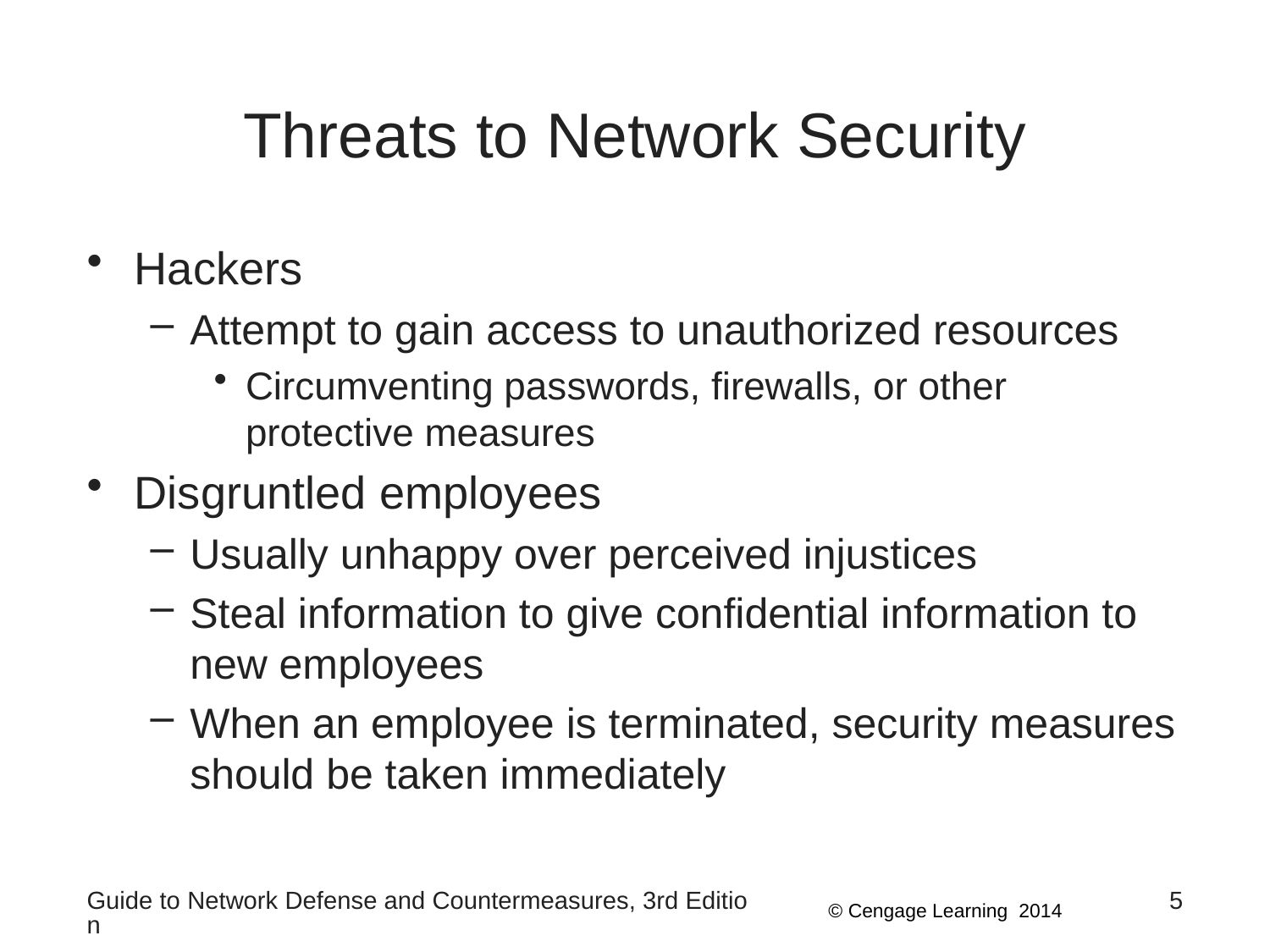

# Threats to Network Security
Hackers
Attempt to gain access to unauthorized resources
Circumventing passwords, firewalls, or other protective measures
Disgruntled employees
Usually unhappy over perceived injustices
Steal information to give confidential information to new employees
When an employee is terminated, security measures should be taken immediately
Guide to Network Defense and Countermeasures, 3rd Edition
5